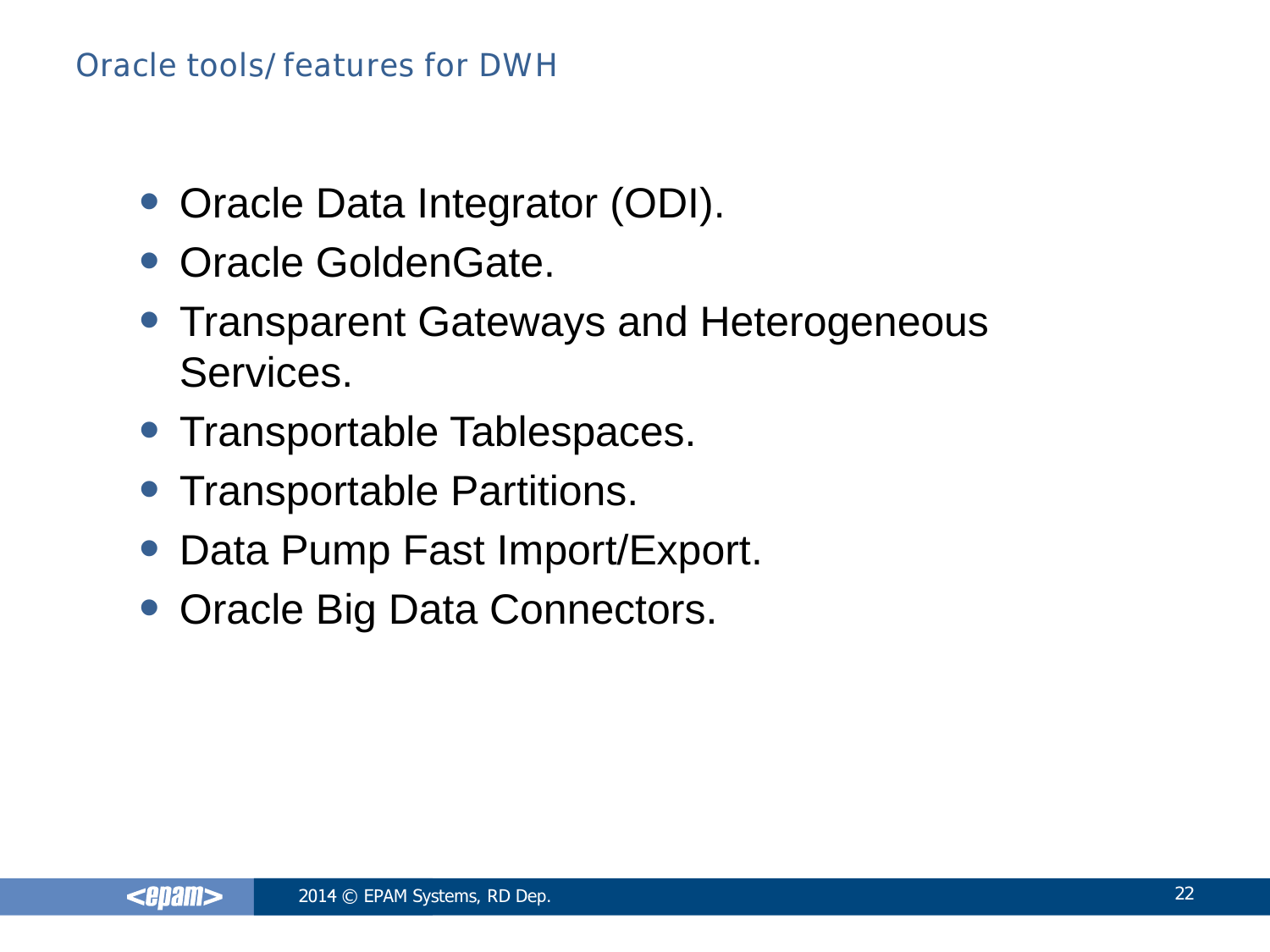

# Oracle tools/features for DWH
Oracle Data Integrator (ODI).
Oracle GoldenGate.
Transparent Gateways and Heterogeneous Services.
Transportable Tablespaces.
Transportable Partitions.
Data Pump Fast Import/Export.
Oracle Big Data Connectors.
22
2014 © EPAM Systems, RD Dep.